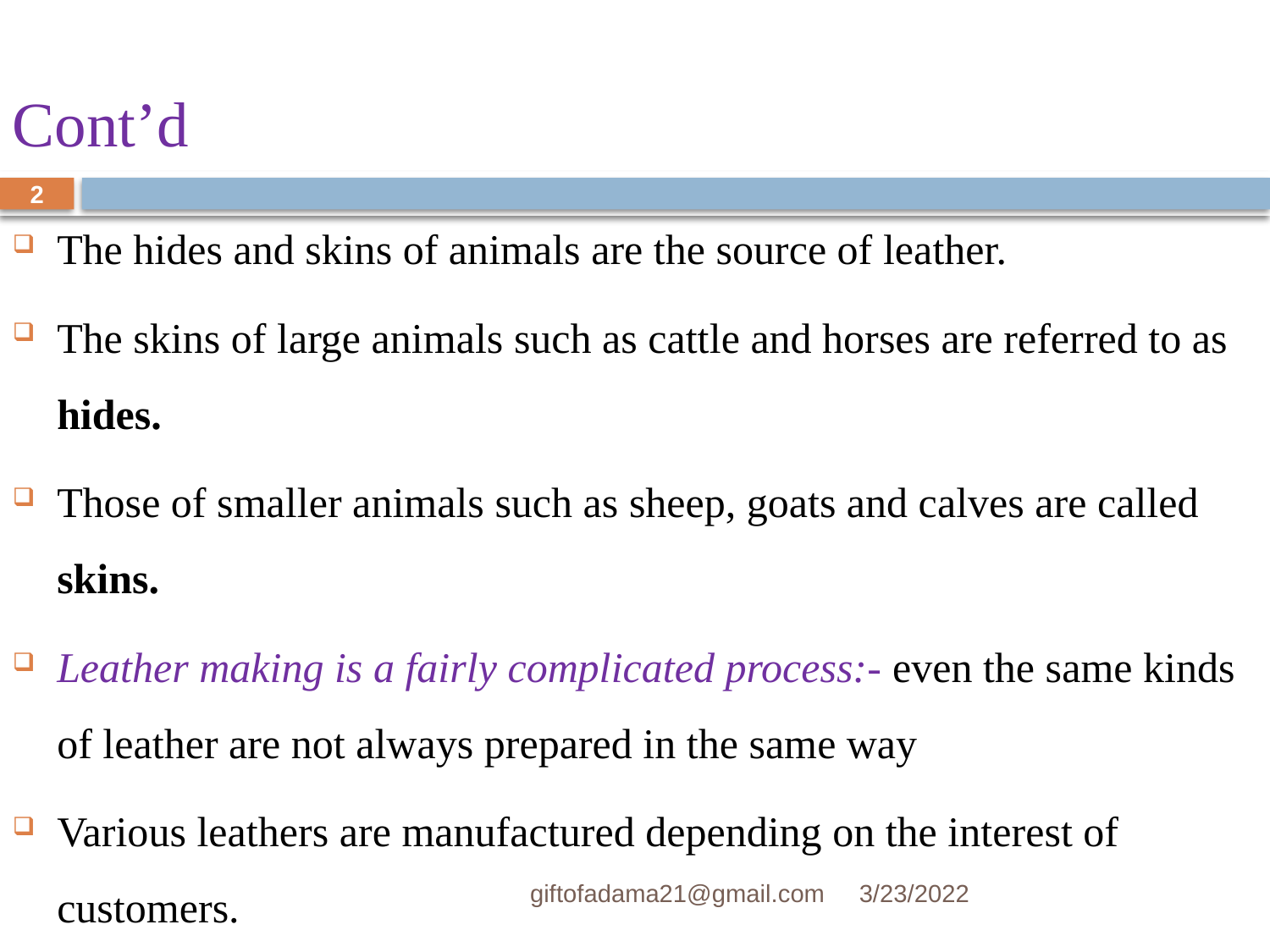

# Cont’d
2
The hides and skins of animals are the source of leather.
The skins of large animals such as cattle and horses are referred to as hides.
Those of smaller animals such as sheep, goats and calves are called skins.
Leather making is a fairly complicated process:- even the same kinds of leather are not always prepared in the same way
Various leathers are manufactured depending on the interest of customers.
giftofadama21@gmail.com
3/23/2022